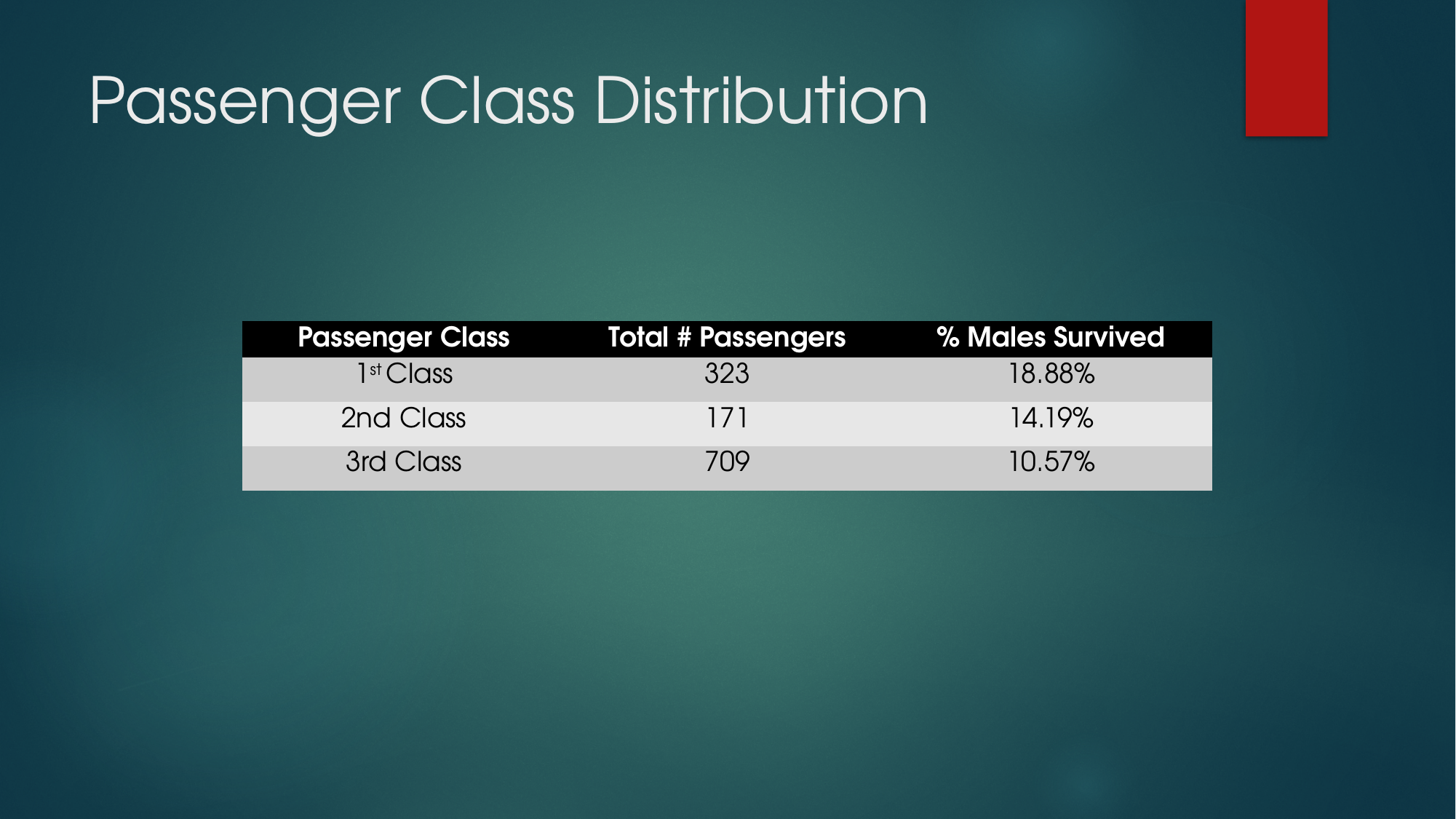

# Passenger Class Distribution
| Passenger Class | Total # Passengers | % Males Survived |
| --- | --- | --- |
| 1st Class | 323 | 18.88% |
| 2nd Class | 171 | 14.19% |
| 3rd Class | 709 | 10.57% |